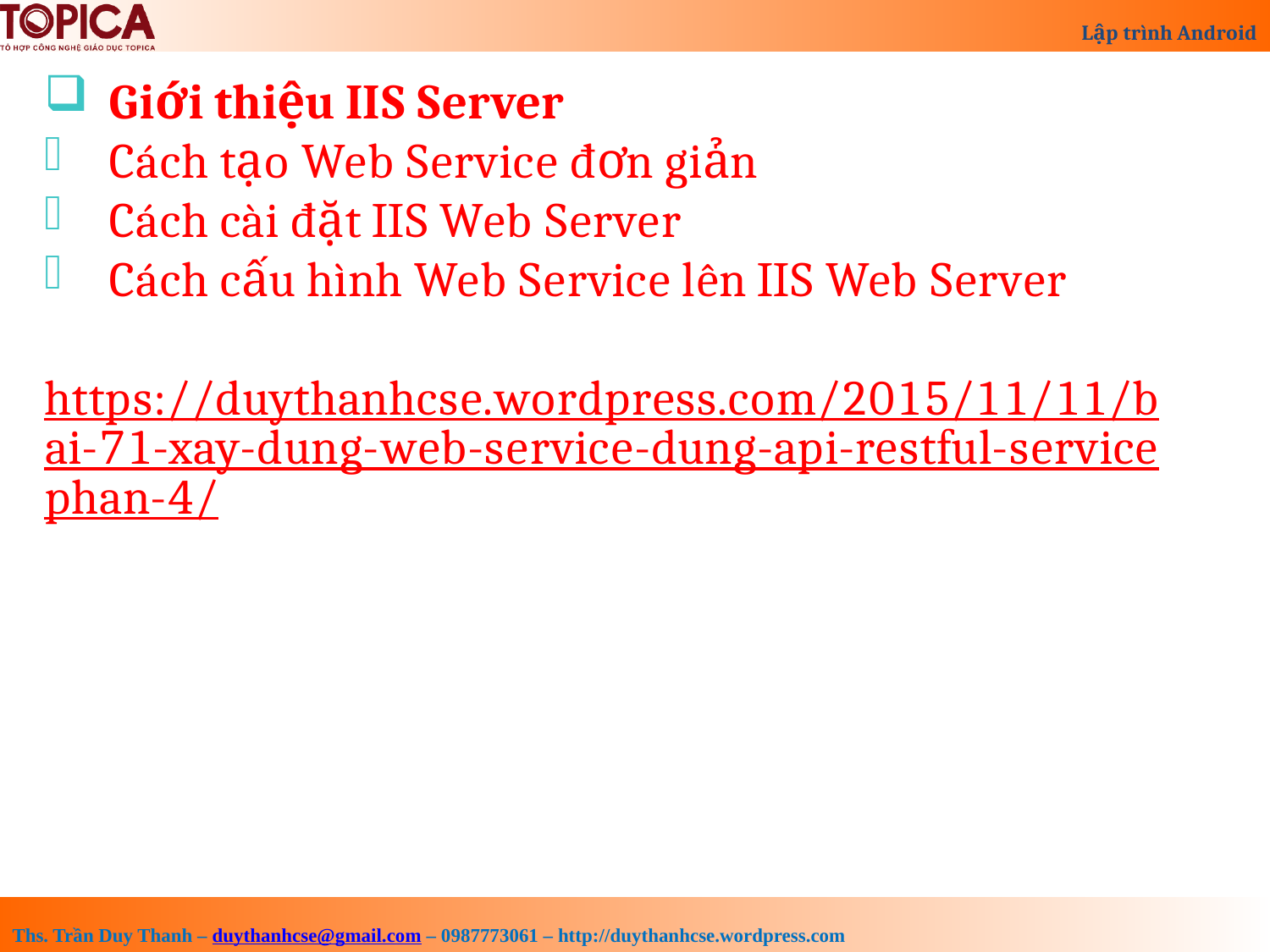

Giới thiệu IIS Server
Cách tạo Web Service đơn giản
Cách cài đặt IIS Web Server
Cách cấu hình Web Service lên IIS Web Server

https://duythanhcse.wordpress.com/2015/11/11/bai-71-xay-dung-web-service-dung-api-restful-servicephan-4/